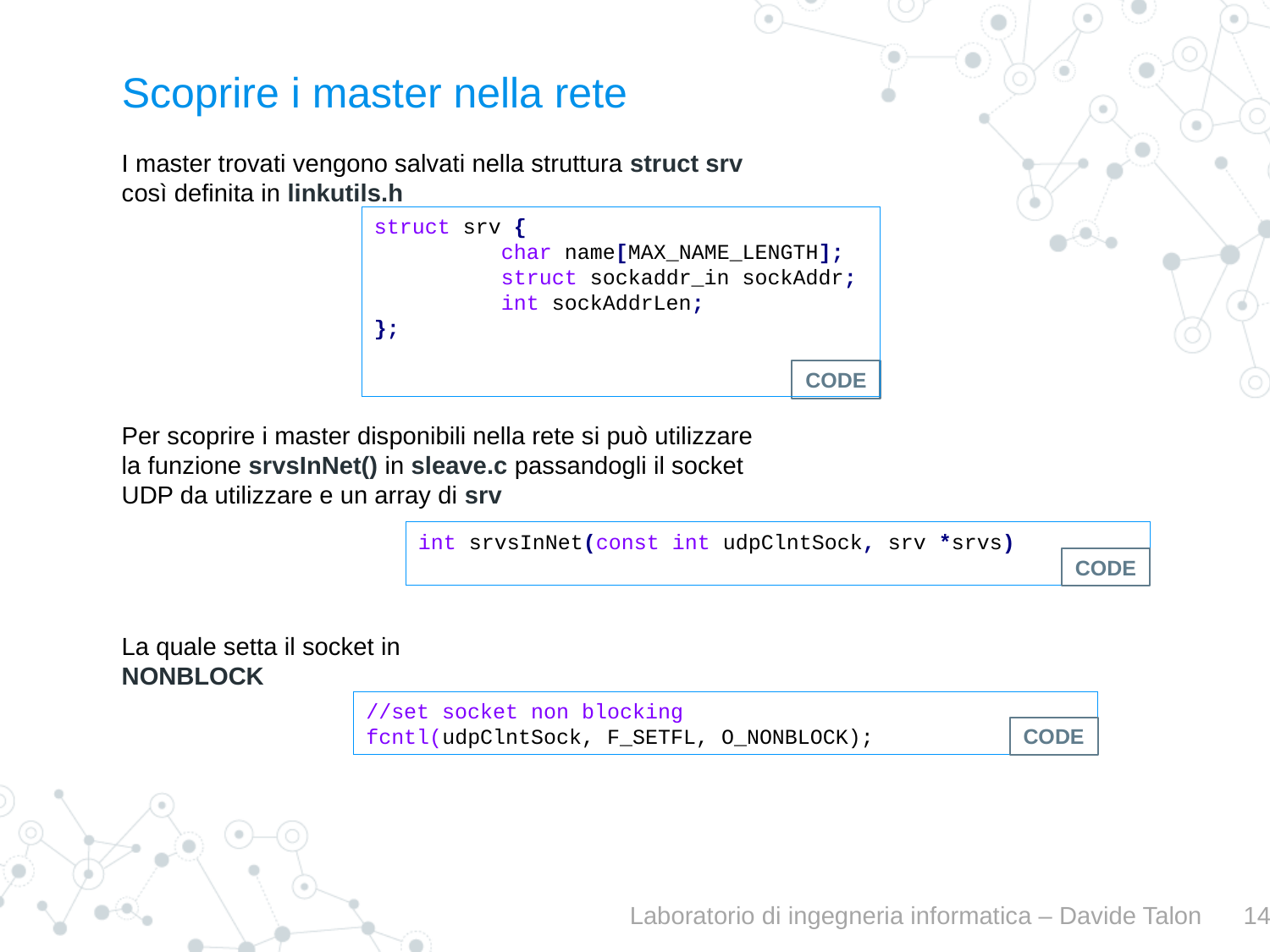

# Scoprire i master nella rete
I master trovati vengono salvati nella struttura struct srv così definita in linkutils.h
struct srv {
	char name[MAX_NAME_LENGTH];
	struct sockaddr_in sockAddr;
	int sockAddrLen;
};

CODE
Per scoprire i master disponibili nella rete si può utilizzare la funzione srvsInNet() in sleave.c passandogli il socket UDP da utilizzare e un array di srv
int srvsInNet(const int udpClntSock, srv *srvs)

CODE
La quale setta il socket in NONBLOCK
//set socket non blocking
fcntl(udpClntSock, F_SETFL, O_NONBLOCK);
CODE
Laboratorio di ingegneria informatica – Davide Talon      14